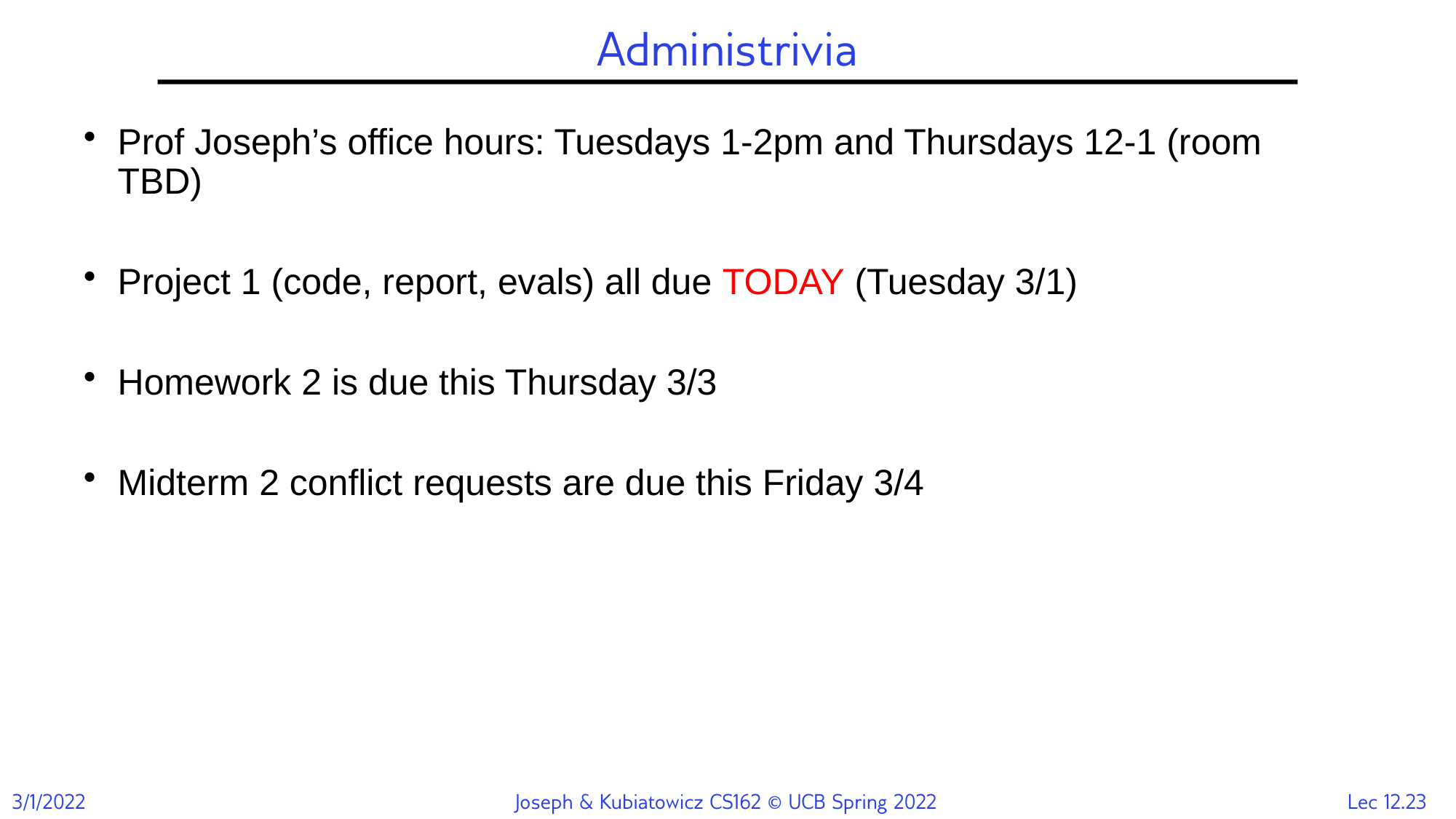

# Administrivia

Prof Joseph’s office hours: Tuesdays 1-2pm and Thursdays 12-1 (room TBD)

Project 1 (code, report, evals) all due TODAY (Tuesday 3/1)

Homework 2 is due this Thursday 3/3

Midterm 2 conflict requests are due this Friday 3/4